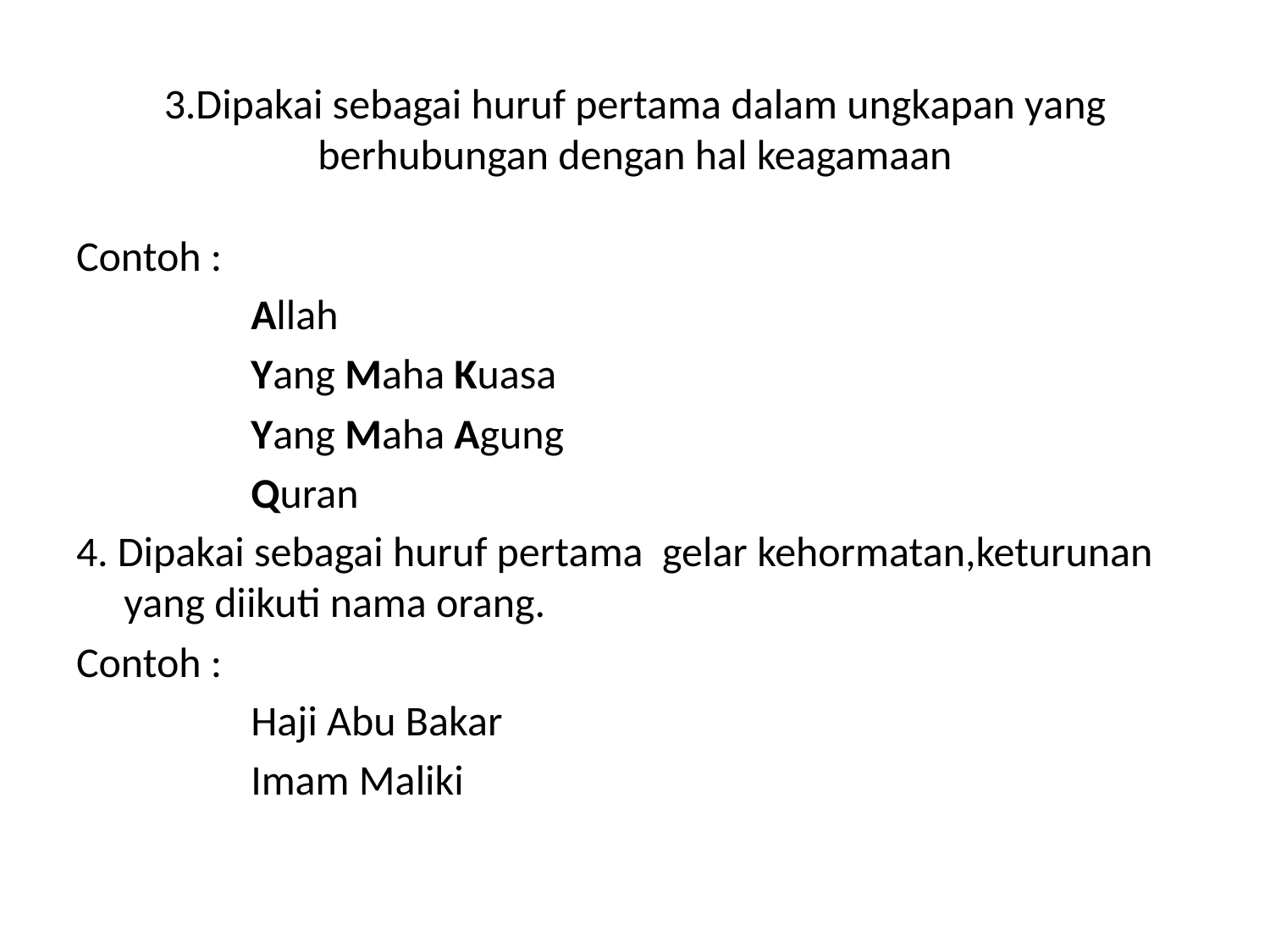

# 3.Dipakai sebagai huruf pertama dalam ungkapan yang berhubungan dengan hal keagamaan
Contoh :
		Allah
		Yang Maha Kuasa
		Yang Maha Agung
		Quran
4. Dipakai sebagai huruf pertama  gelar kehormatan,keturunan yang diikuti nama orang.
Contoh :
		Haji Abu Bakar
		Imam Maliki